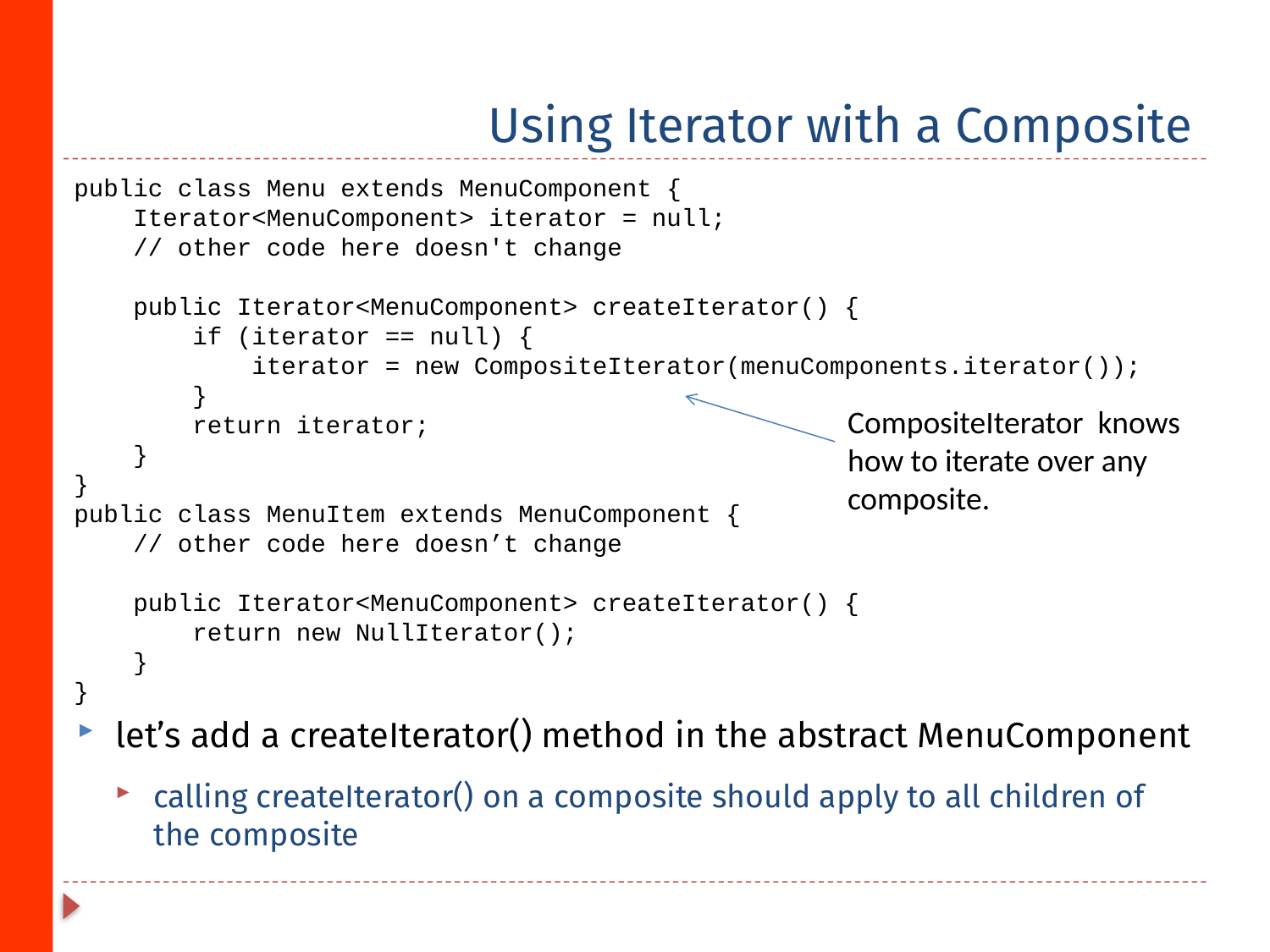

# Using Iterator with a Composite
public class Menu extends MenuComponent {
    Iterator<MenuComponent> iterator = null;
    // other code here doesn't change

    public Iterator<MenuComponent> createIterator() {
        if (iterator == null) {
            iterator = new CompositeIterator(menuComponents.iterator());
        }
        return iterator;
    }
}
public class MenuItem extends MenuComponent {
    // other code here doesn’t change

    public Iterator<MenuComponent> createIterator() {
        return new NullIterator();
    }
}
CompositeIterator  knows how to iterate over any composite.
let’s add a createIterator() method in the abstract MenuComponent
calling createIterator() on a composite should apply to all children of the composite